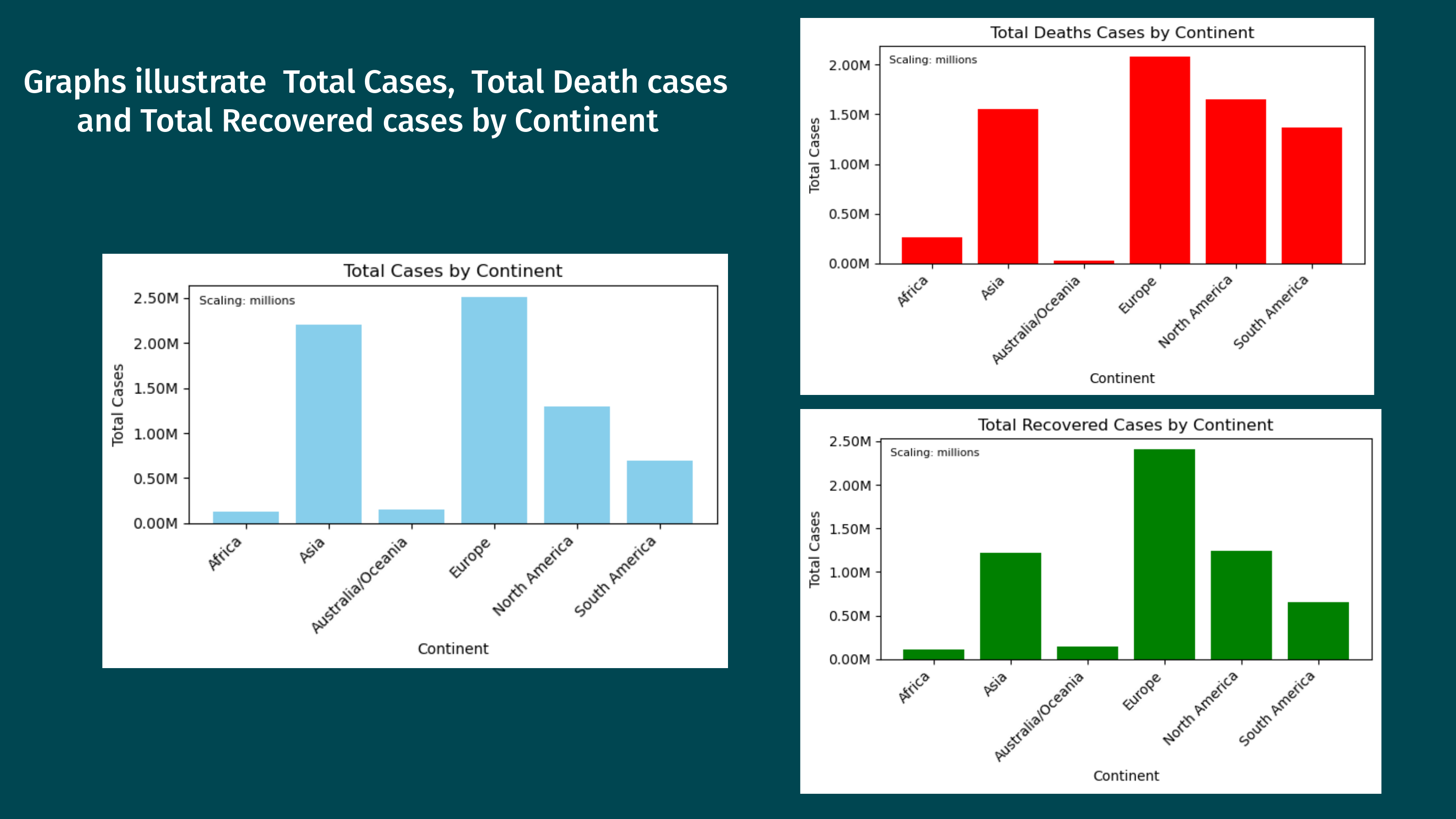

Graphs illustrate  Total Cases,  Total Death cases and Total Recovered cases by Continent